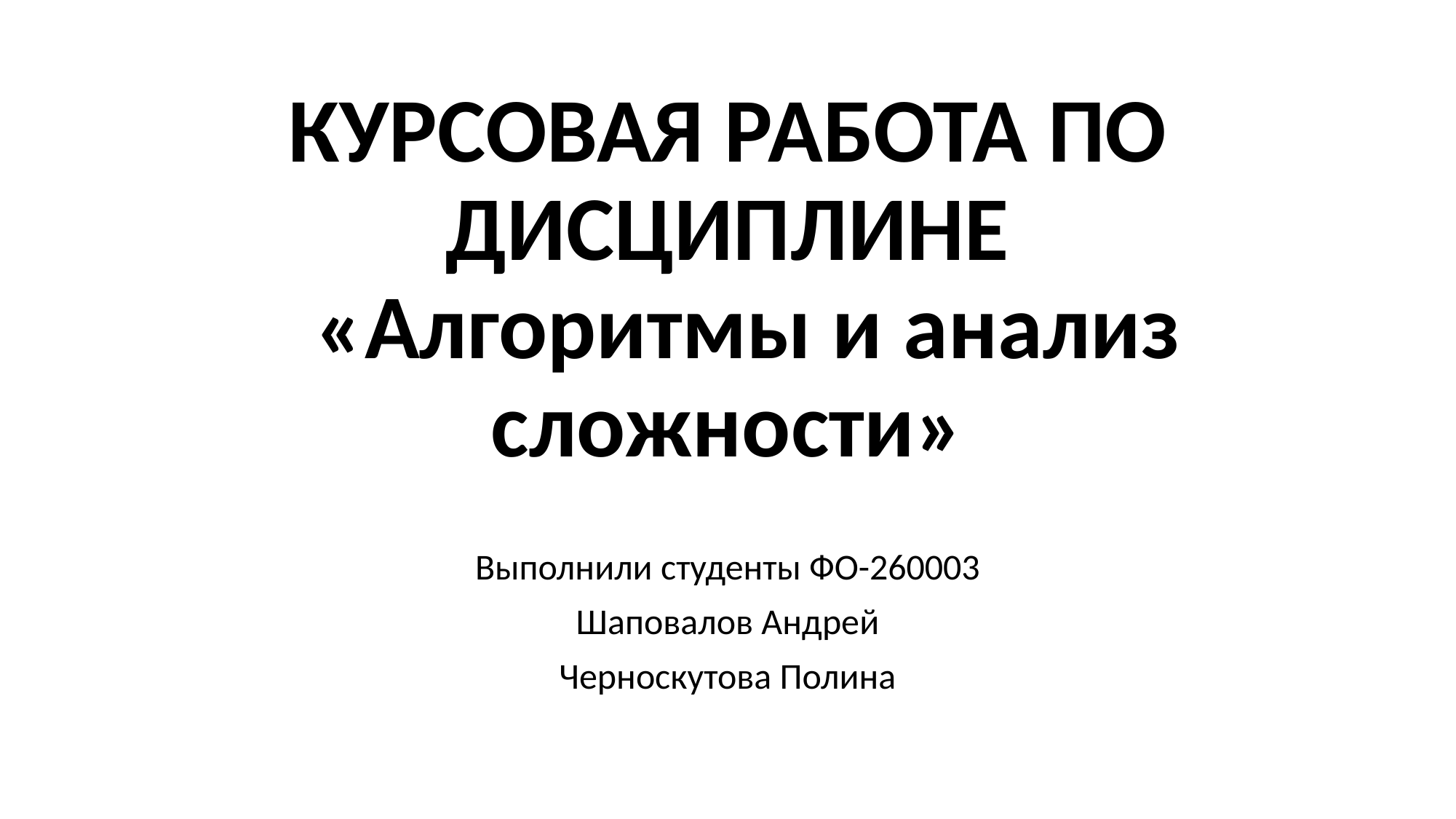

# КУРСОВАЯ РАБОТА ПО ДИСЦИПЛИНЕ   «Алгоритмы и анализ сложности»
Выполнили студенты ФО-260003
Шаповалов Андрей
Черноскутова Полина